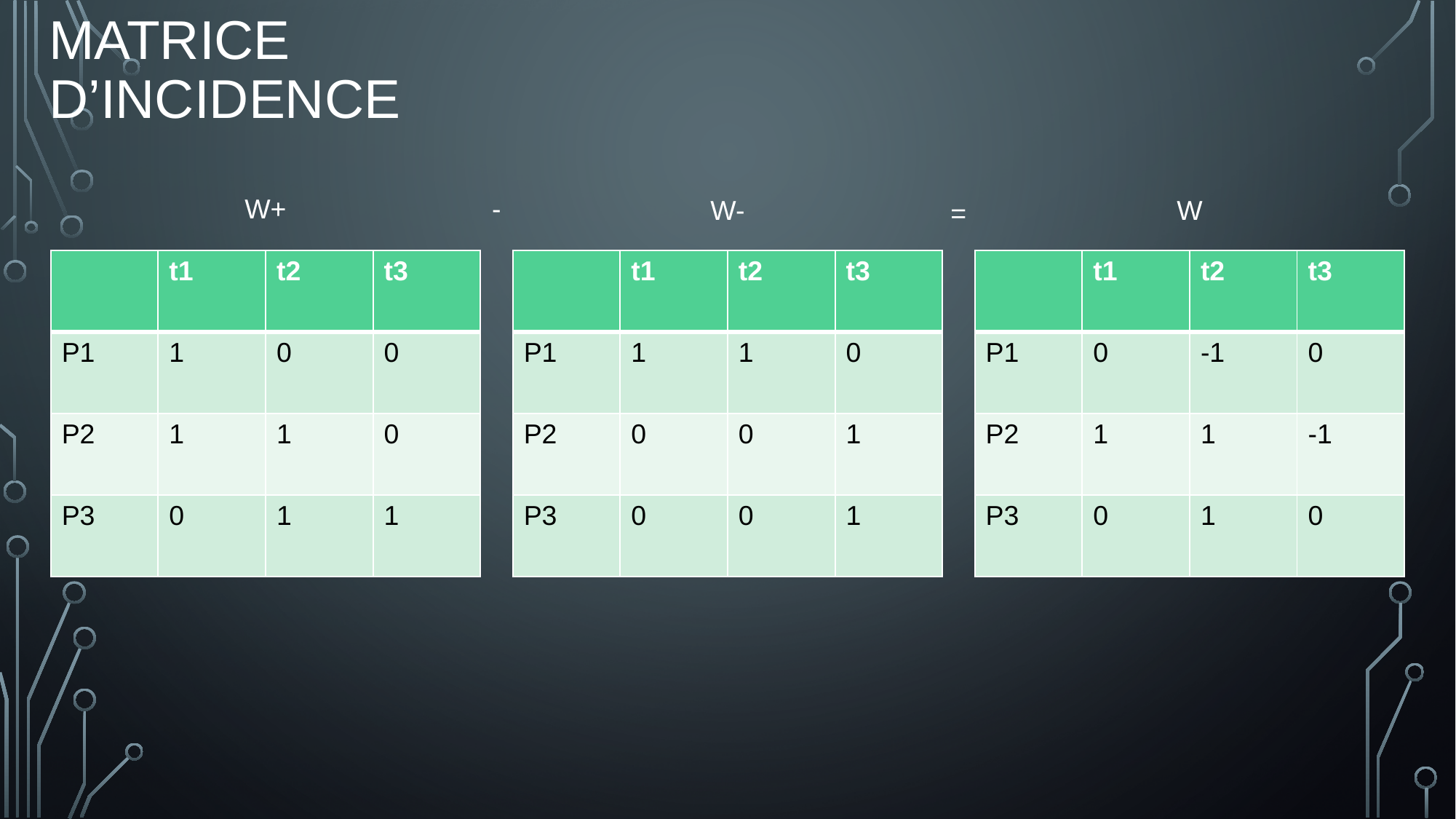

# MATRICE D’INCIDENCE
-
W+
W-
W
=
|  | t1 | t2 | t3 |
| --- | --- | --- | --- |
| P1 | 1 | 0 | 0 |
| P2 | 1 | 1 | 0 |
| P3 | 0 | 1 | 1 |
|  | t1 | t2 | t3 |
| --- | --- | --- | --- |
| P1 | 1 | 1 | 0 |
| P2 | 0 | 0 | 1 |
| P3 | 0 | 0 | 1 |
|  | t1 | t2 | t3 |
| --- | --- | --- | --- |
| P1 | 0 | -1 | 0 |
| P2 | 1 | 1 | -1 |
| P3 | 0 | 1 | 0 |